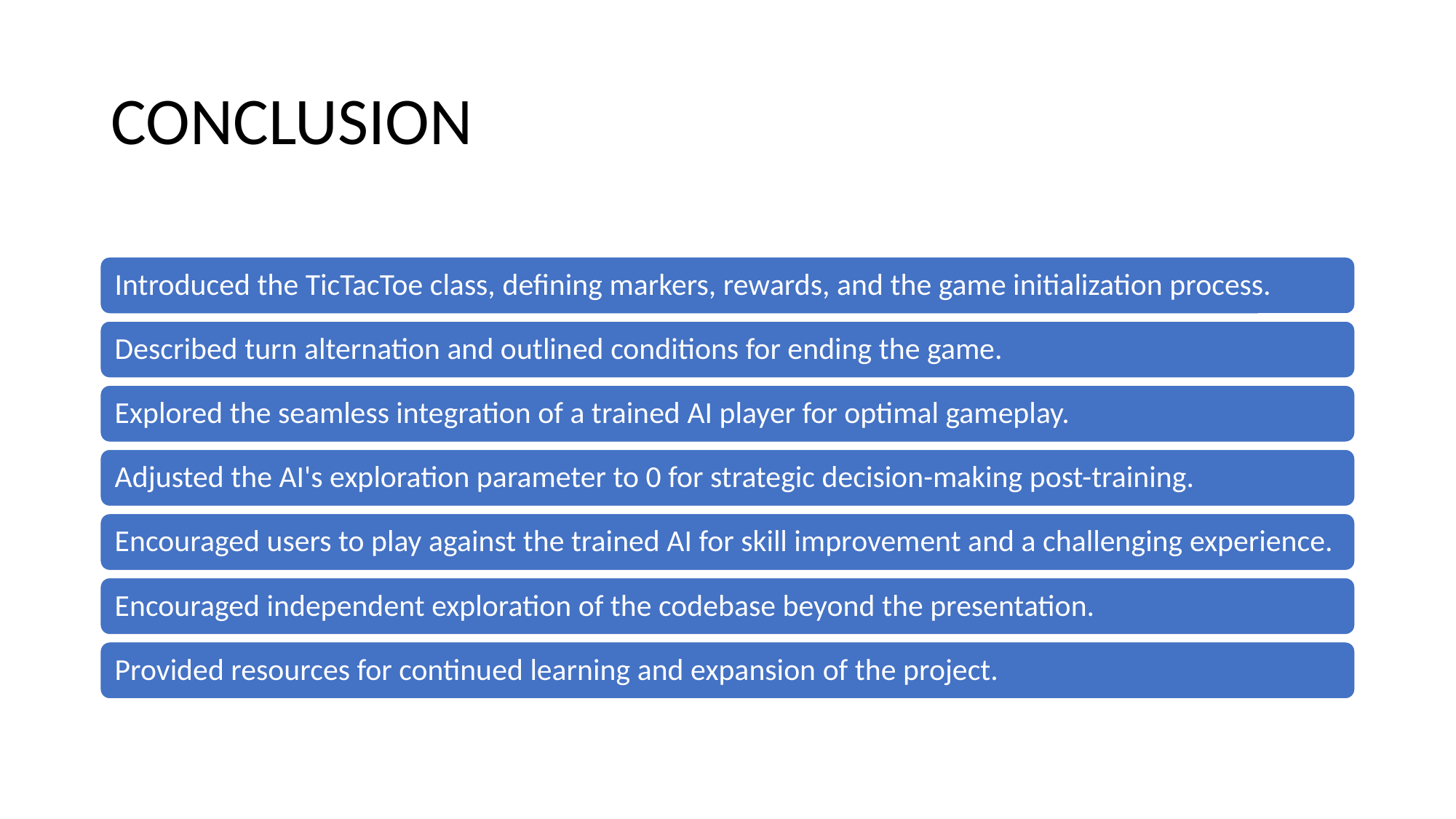

# CONCLUSION
Introduced the TicTacToe class, defining markers, rewards, and the game initialization process.
Described turn alternation and outlined conditions for ending the game.
Explored the seamless integration of a trained AI player for optimal gameplay.
Adjusted the AI's exploration parameter to 0 for strategic decision-making post-training.
Encouraged users to play against the trained AI for skill improvement and a challenging experience.
Encouraged independent exploration of the codebase beyond the presentation.
Provided resources for continued learning and expansion of the project.